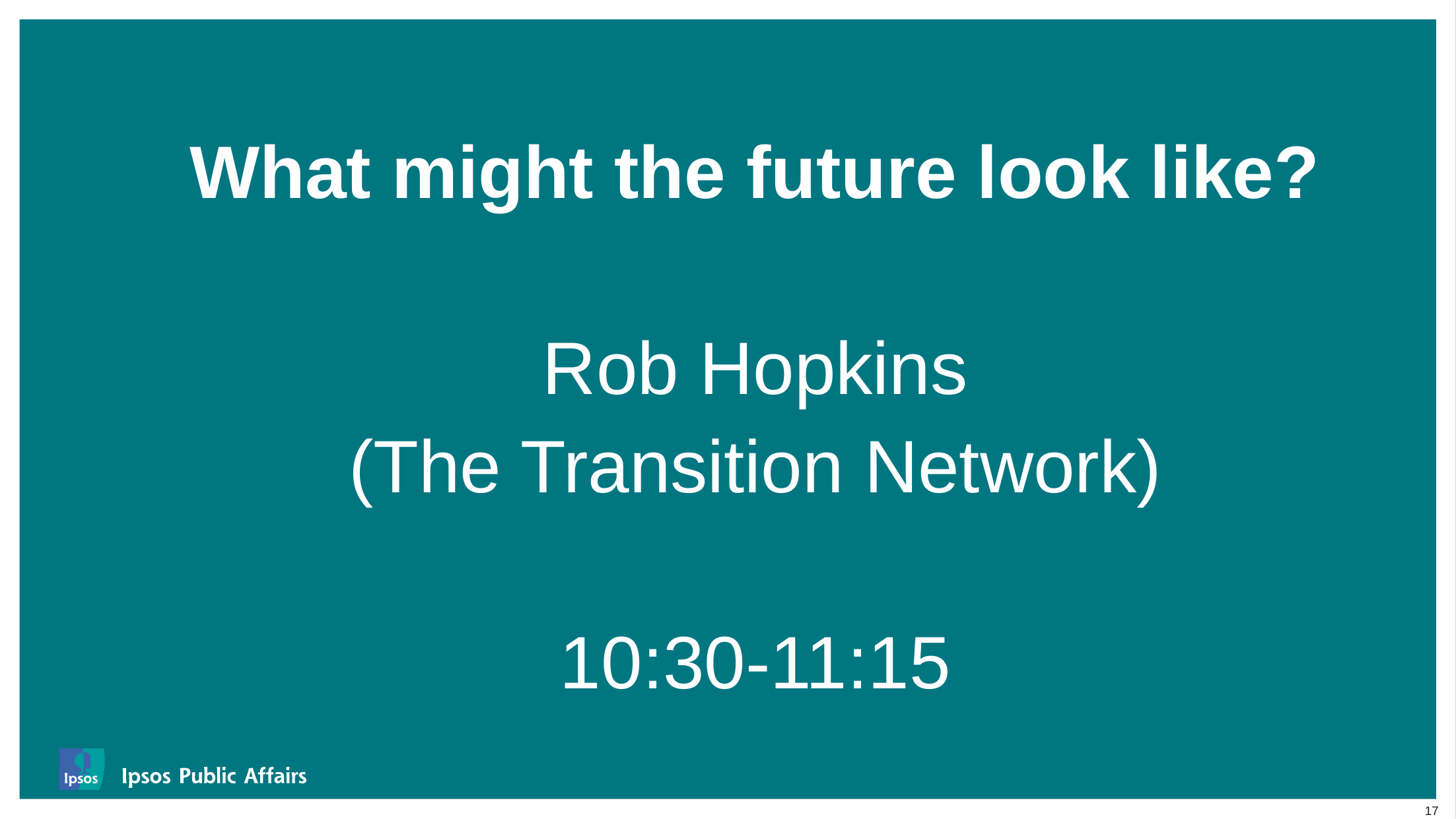

# What might the future look like? Rob Hopkins (The Transition Network) 10:30-11:15